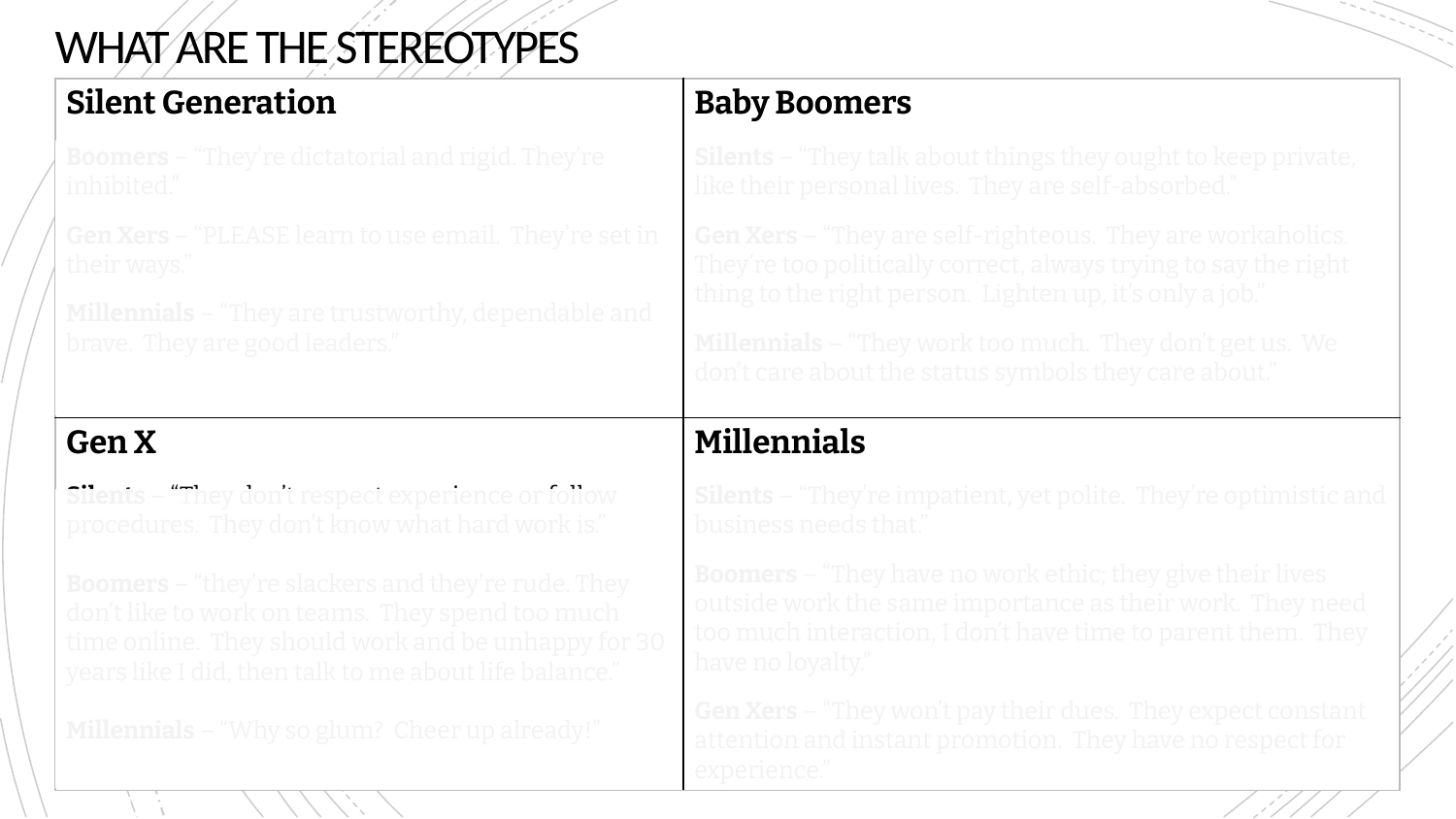

WHAT ARE THE STEREOTYPES
| Silent Generation Boomers – “They’re dictatorial and rigid. They’re inhibited.” Gen Xers – “PLEASE learn to use email. They’re set in their ways.” Millennials – “They are trustworthy, dependable and brave. They are good leaders.” | Baby Boomers Silents – “They talk about things they ought to keep private, like their personal lives. They are self-absorbed.” Gen Xers – “They are self-righteous. They are workaholics. They’re too politically correct, always trying to say the right thing to the right person. Lighten up, it’s only a job.” Millennials – “They work too much. They don’t get us. We don’t care about the status symbols they care about.” |
| --- | --- |
| Gen X Silents – “They don’t respect experience or follow procedures. They don’t know what hard work is.” Boomers – “they’re slackers and they’re rude. They don’t like to work on teams. They spend too much time online. They should work and be unhappy for 30 years like I did, then talk to me about life balance.” Millennials – “Why so glum? Cheer up already!” | Millennials Silents – “They’re impatient, yet polite. They’re optimistic and business needs that.” Boomers – “They have no work ethic; they give their lives outside work the same importance as their work. They need too much interaction, I don’t have time to parent them. They have no loyalty.” Gen Xers – “They won’t pay their dues. They expect constant attention and instant promotion. They have no respect for experience.” |